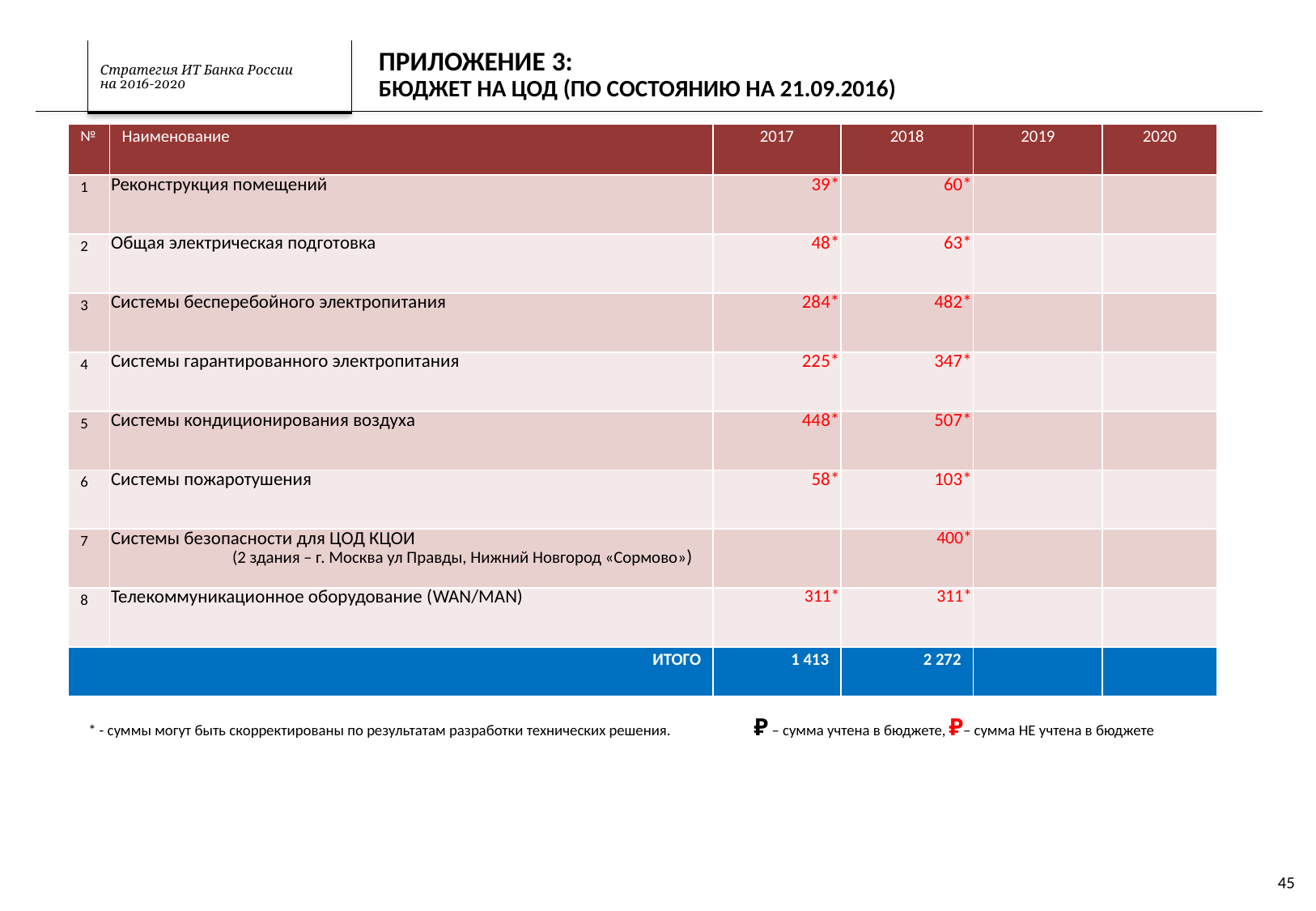

Приложение 3:
Бюджет на ЦОД (по состоянию на 21.09.2016)
| № | Наименование | 2017 | 2018 | 2019 | 2020 |
| --- | --- | --- | --- | --- | --- |
| 1 | Реконструкция помещений | 39\* | 60\* |  |  |
| 2 | Общая электрическая подготовка | 48\* | 63\* |  |  |
| 3 | Системы бесперебойного электропитания | 284\* | 482\* |  |  |
| 4 | Системы гарантированного электропитания | 225\* | 347\* |  |  |
| 5 | Системы кондиционирования воздуха | 448\* | 507\* |  |  |
| 6 | Системы пожаротушения | 58\* | 103\* |  |  |
| 7 | Системы безопасности для ЦОД КЦОИ (2 здания – г. Москва ул Правды, Нижний Новгород «Сормово») |  | 400\* |  |  |
| 8 | Телекоммуникационное оборудование (WAN/MAN) | 311\* | 311\* |  |  |
| ИТОГО |  | 1 413 | 2 272 |  |  |
 ₽ – сумма учтена в бюджете, ₽– сумма НЕ учтена в бюджете
* - суммы могут быть скорректированы по результатам разработки технических решения.
45